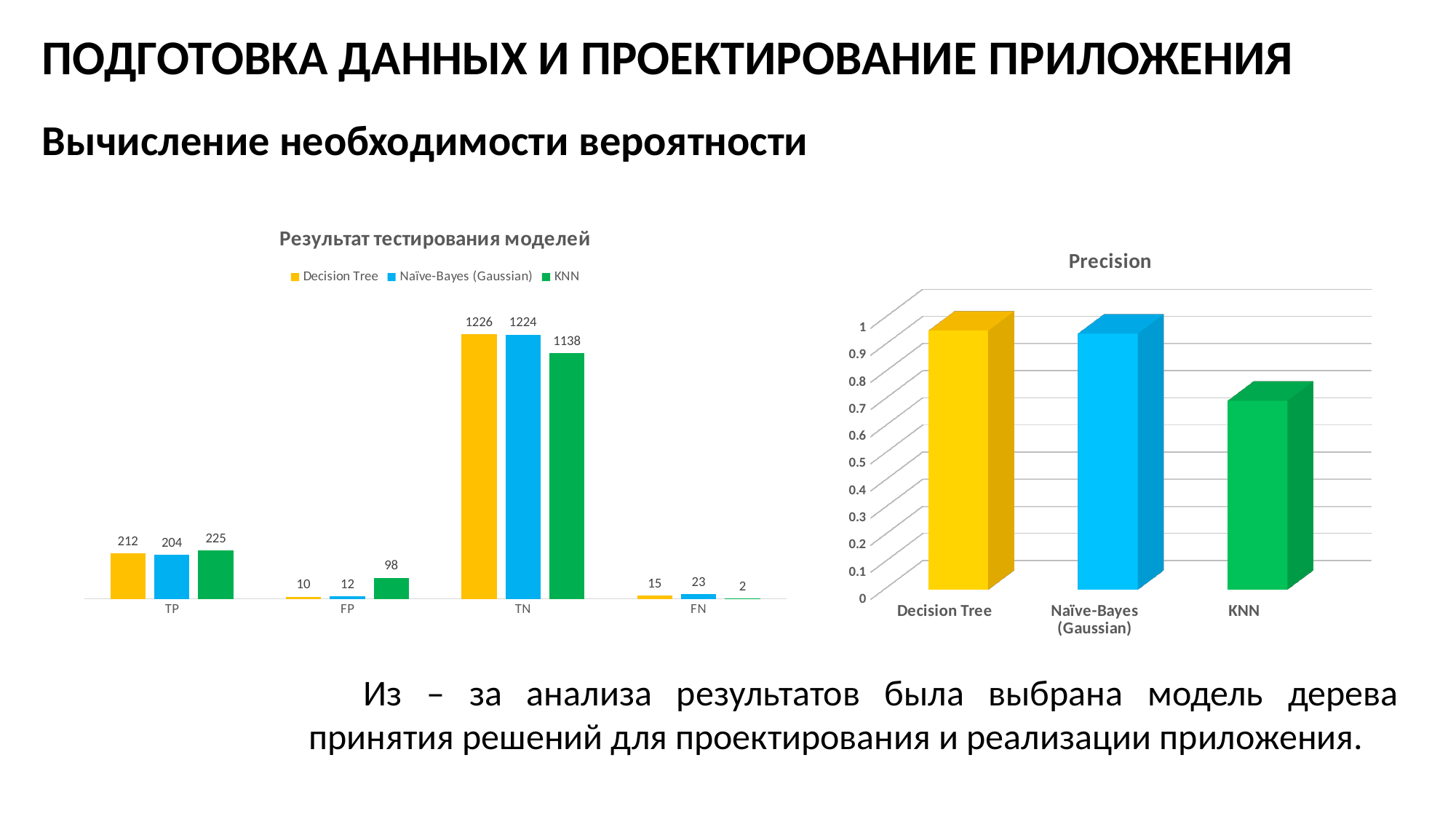

ПОДГОТОВКА ДАННЫХ И ПРОЕКТИРОВАНИЕ ПРИЛОЖЕНИЯ
Вычисление необходимости вероятности

### Chart: Результат тестирования моделей

| Category | Decision Tree | Naïve-Bayes (Gaussian) | KNN |
|---|---|---|---|
| TP | 212.0 | 204.0 | 225.0 |
| FP | 10.0 | 12.0 | 98.0 |
| TN | 1226.0 | 1224.0 | 1138.0 |
| FN | 15.0 | 23.0 | 2.0 |

[unsupported chart]

Из – за анализа результатов была выбрана модель дерева принятия решений для проектирования и реализации приложения.